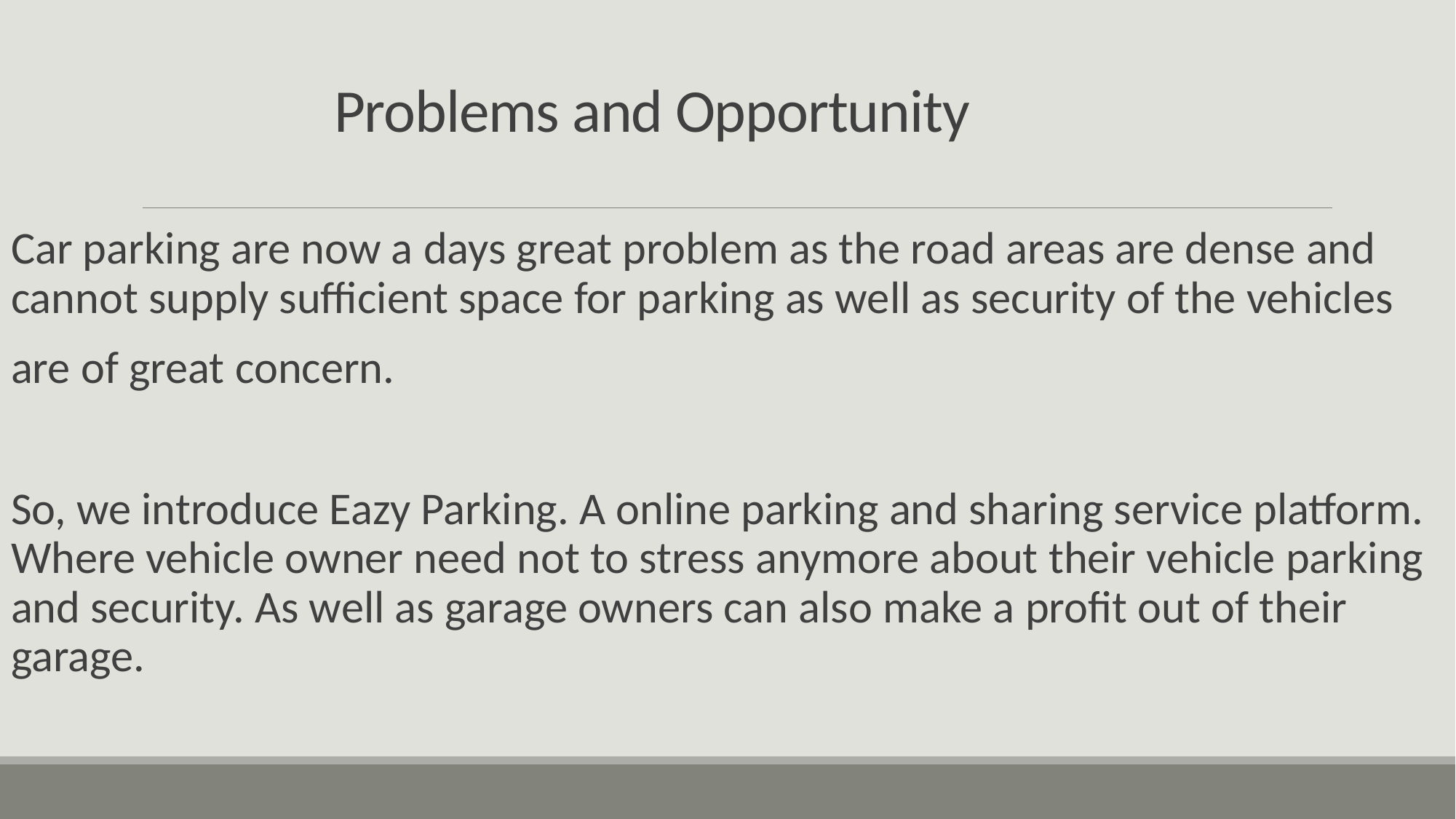

# Problems and Opportunity
Car parking are now a days great problem as the road areas are dense and cannot supply sufficient space for parking as well as security of the vehicles
are of great concern.

So, we introduce Eazy Parking. A online parking and sharing service platform. Where vehicle owner need not to stress anymore about their vehicle parking and security. As well as garage owners can also make a profit out of their garage.